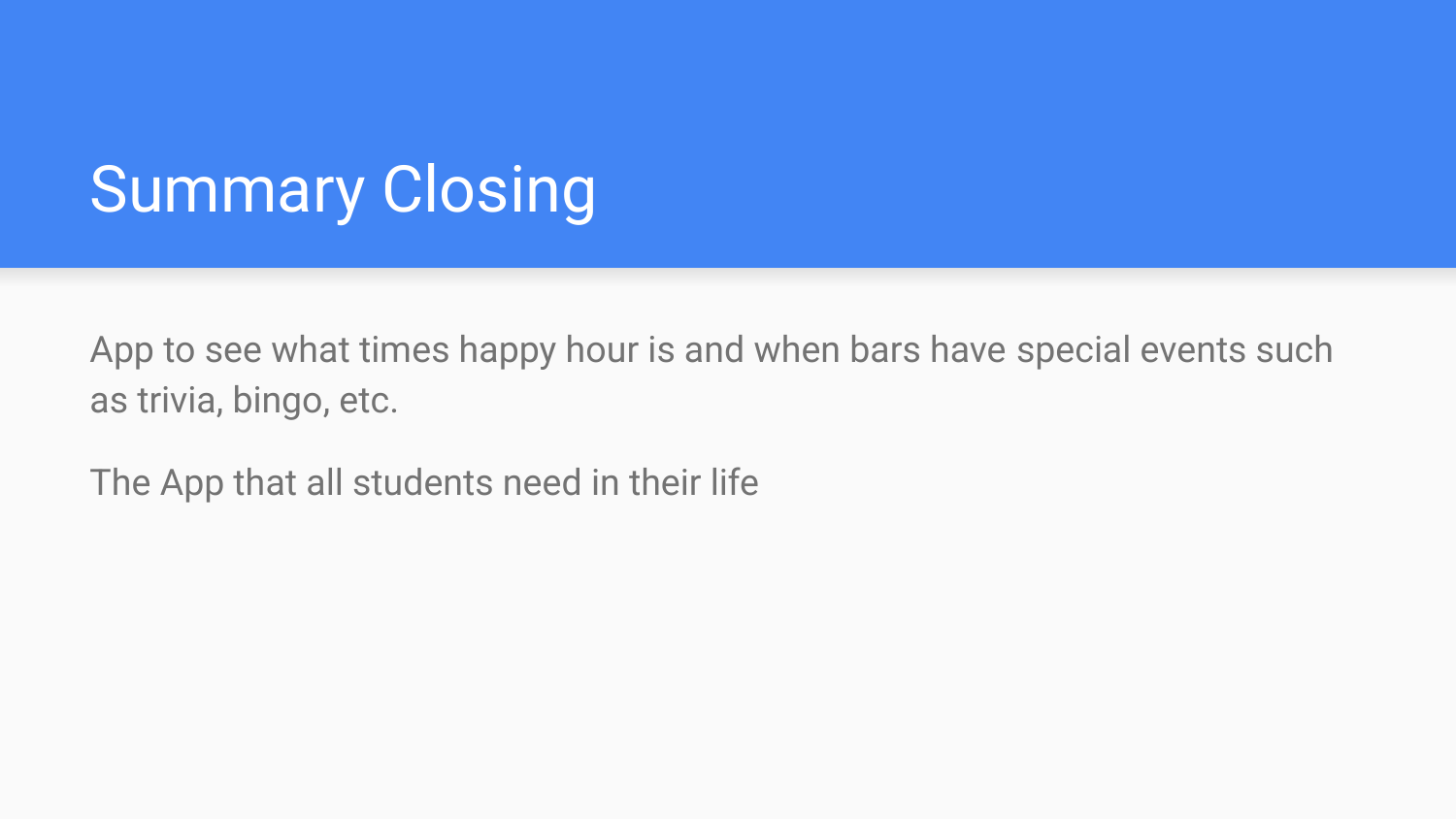

# Summary Closing
App to see what times happy hour is and when bars have special events such as trivia, bingo, etc.
The App that all students need in their life